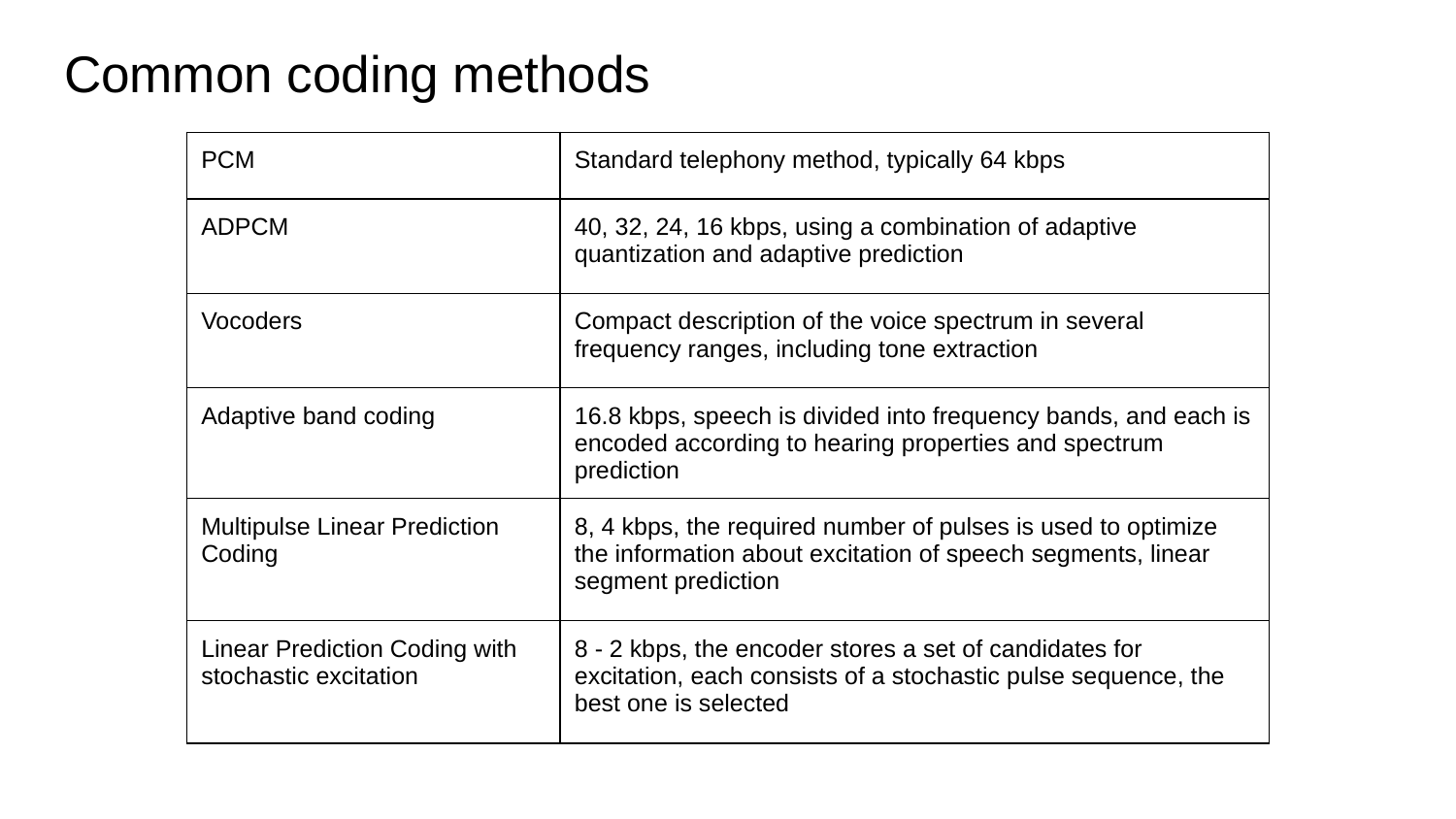

# Common coding methods
| PCM | Standard telephony method, typically 64 kbps |
| --- | --- |
| ADPCM | 40, 32, 24, 16 kbps, using a combination of adaptive quantization and adaptive prediction |
| Vocoders | Compact description of the voice spectrum in several frequency ranges, including tone extraction |
| Adaptive band coding | 16.8 kbps, speech is divided into frequency bands, and each is encoded according to hearing properties and spectrum prediction |
| Multipulse Linear Prediction Coding | 8, 4 kbps, the required number of pulses is used to optimize the information about excitation of speech segments, linear segment prediction |
| Linear Prediction Coding with stochastic excitation | 8 - 2 kbps, the encoder stores a set of candidates for excitation, each consists of a stochastic pulse sequence, the best one is selected |